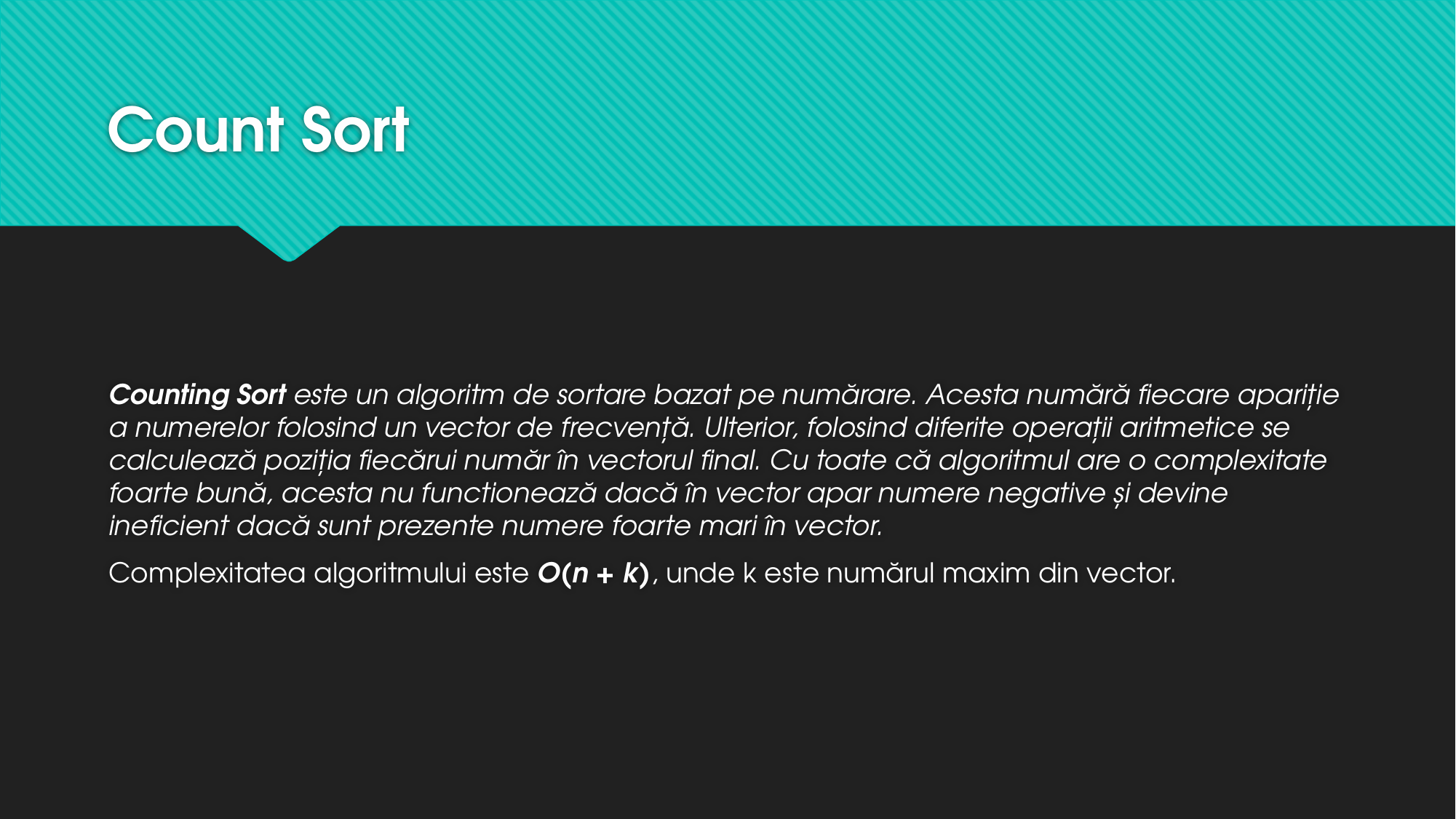

# Count Sort
Counting Sort este un algoritm de sortare bazat pe numărare. Acesta numără fiecare apariție a numerelor folosind un vector de frecvență. Ulterior, folosind diferite operații aritmetice se calculează poziția fiecărui număr în vectorul final. Cu toate că algoritmul are o complexitate foarte bună, acesta nu functionează dacă în vector apar numere negative și devine ineficient dacă sunt prezente numere foarte mari în vector.
Complexitatea algoritmului este O(n + k), unde k este numărul maxim din vector.